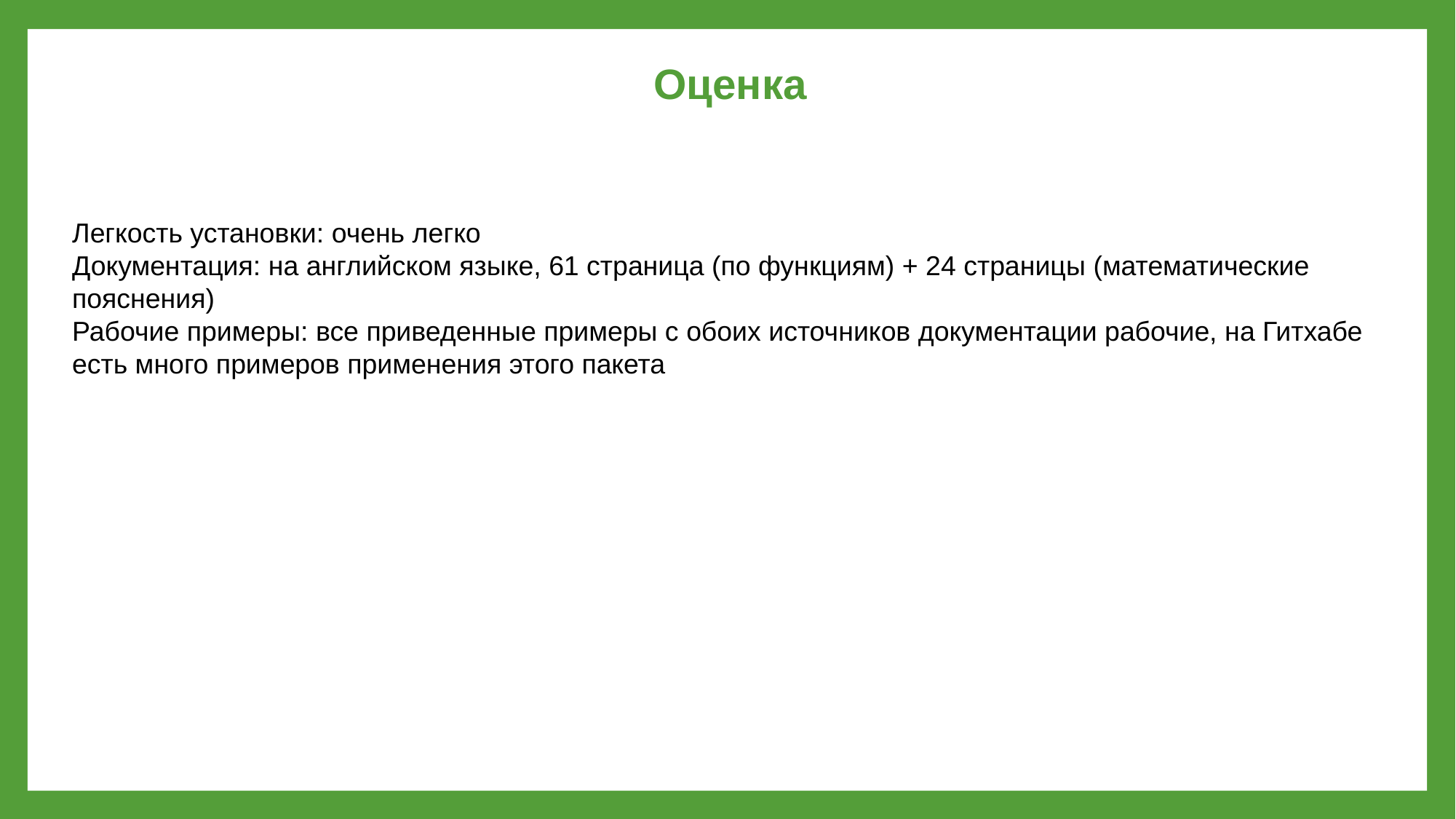

Оценка
Легкость установки: очень легко
Документация: на английском языке, 61 страница (по функциям) + 24 страницы (математические пояснения)
Рабочие примеры: все приведенные примеры с обоих источников документации рабочие, на Гитхабе есть много примеров применения этого пакета